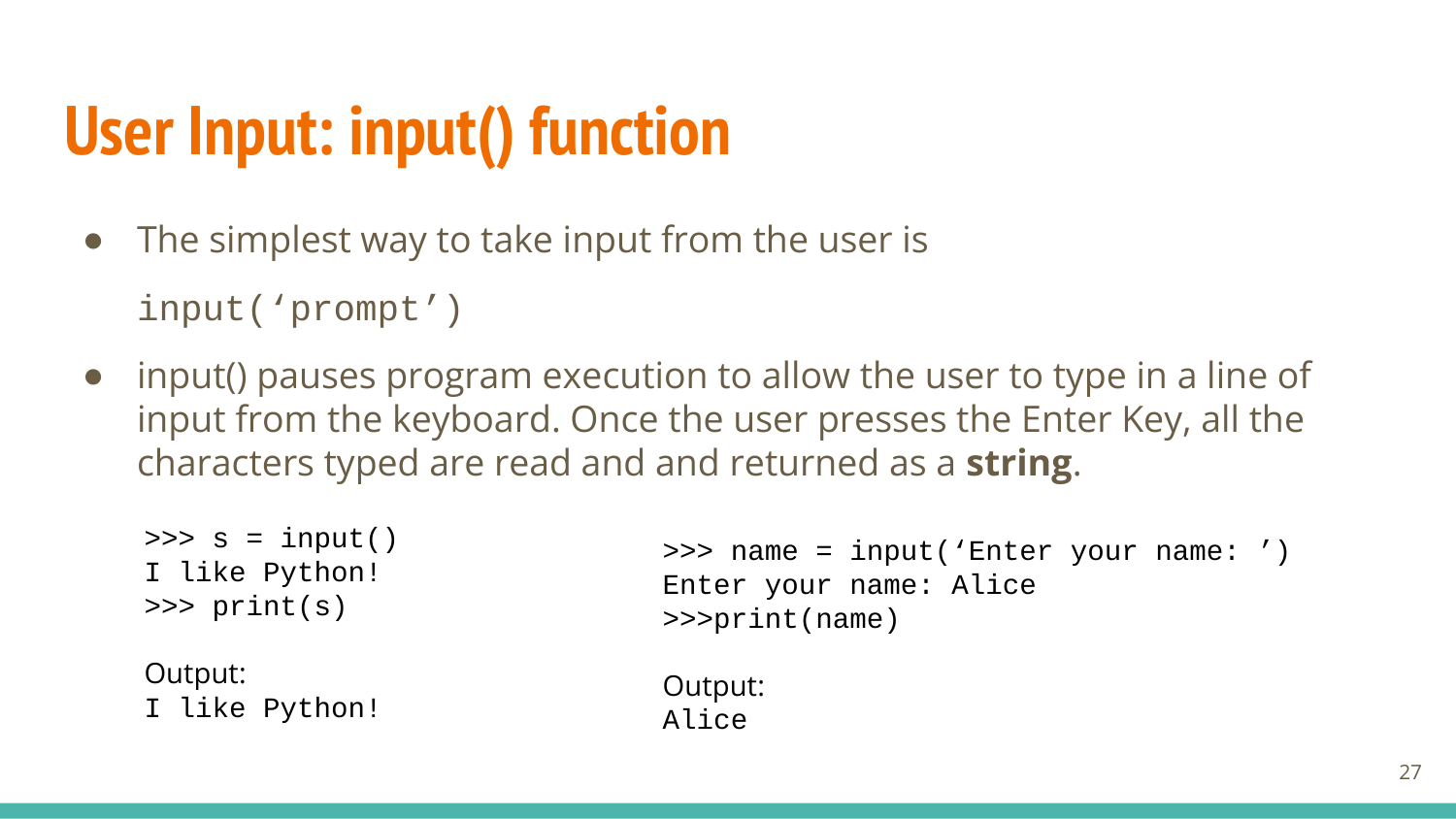

# User Input: input() function
The simplest way to take input from the user is
input(‘prompt’)
input() pauses program execution to allow the user to type in a line of input from the keyboard. Once the user presses the Enter Key, all the characters typed are read and and returned as a string.

>>> s = input()
I like Python!
>>> print(s)

Output:
I like Python!
>>> name = input(‘Enter your name: ’)
Enter your name: Alice
>>>print(name)

Output:
Alice
27